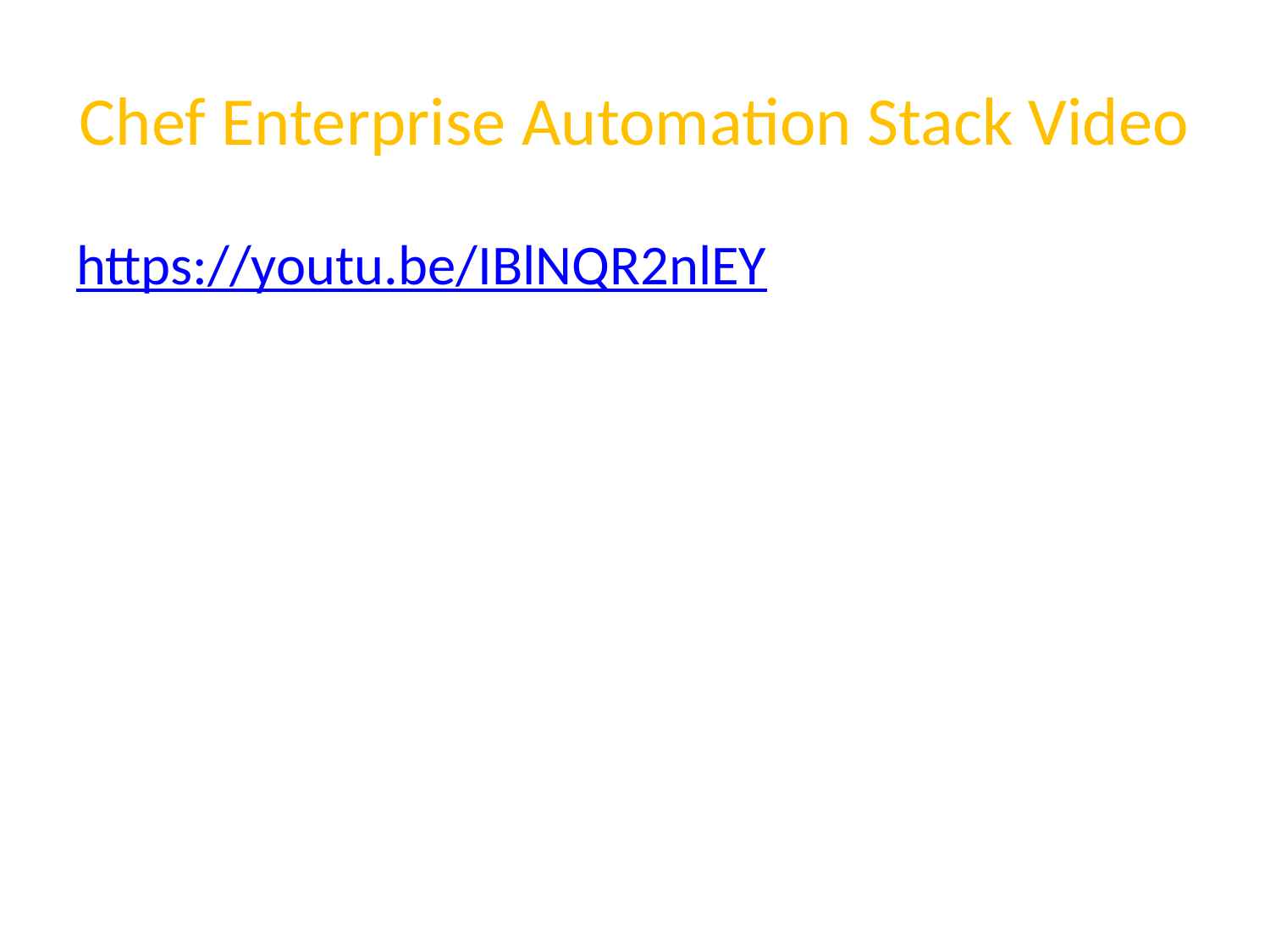

# Chef Enterprise Automation Stack Video
https://youtu.be/IBlNQR2nlEY